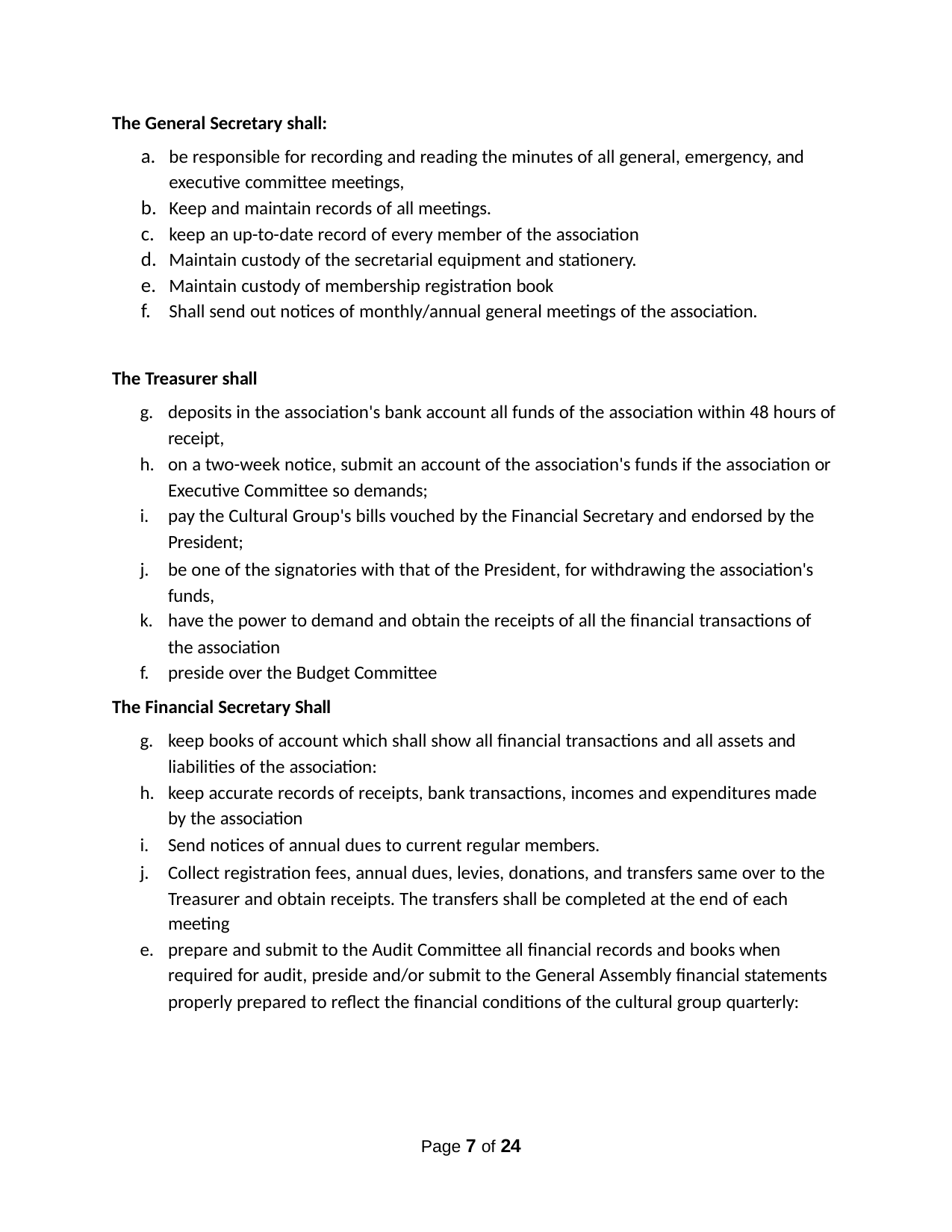

The General Secretary shall:
be responsible for recording and reading the minutes of all general, emergency, and executive committee meetings,
Keep and maintain records of all meetings.
keep an up-to-date record of every member of the association
Maintain custody of the secretarial equipment and stationery.
Maintain custody of membership registration book
Shall send out notices of monthly/annual general meetings of the association.

The Treasurer shall
deposits in the association's bank account all funds of the association within 48 hours of receipt,
on a two-week notice, submit an account of the association's funds if the association or Executive Committee so demands;
pay the Cultural Group's bills vouched by the Financial Secretary and endorsed by the President;
be one of the signatories with that of the President, for withdrawing the association's funds,
have the power to demand and obtain the receipts of all the financial transactions of
the association
preside over the Budget Committee
The Financial Secretary Shall
keep books of account which shall show all financial transactions and all assets and liabilities of the association:
keep accurate records of receipts, bank transactions, incomes and expenditures made by the association
Send notices of annual dues to current regular members.
Collect registration fees, annual dues, levies, donations, and transfers same over to the Treasurer and obtain receipts. The transfers shall be completed at the end of each
meeting
prepare and submit to the Audit Committee all financial records and books when required for audit, preside and/or submit to the General Assembly financial statements
properly prepared to reflect the financial conditions of the cultural group quarterly:
Page 7 of 24